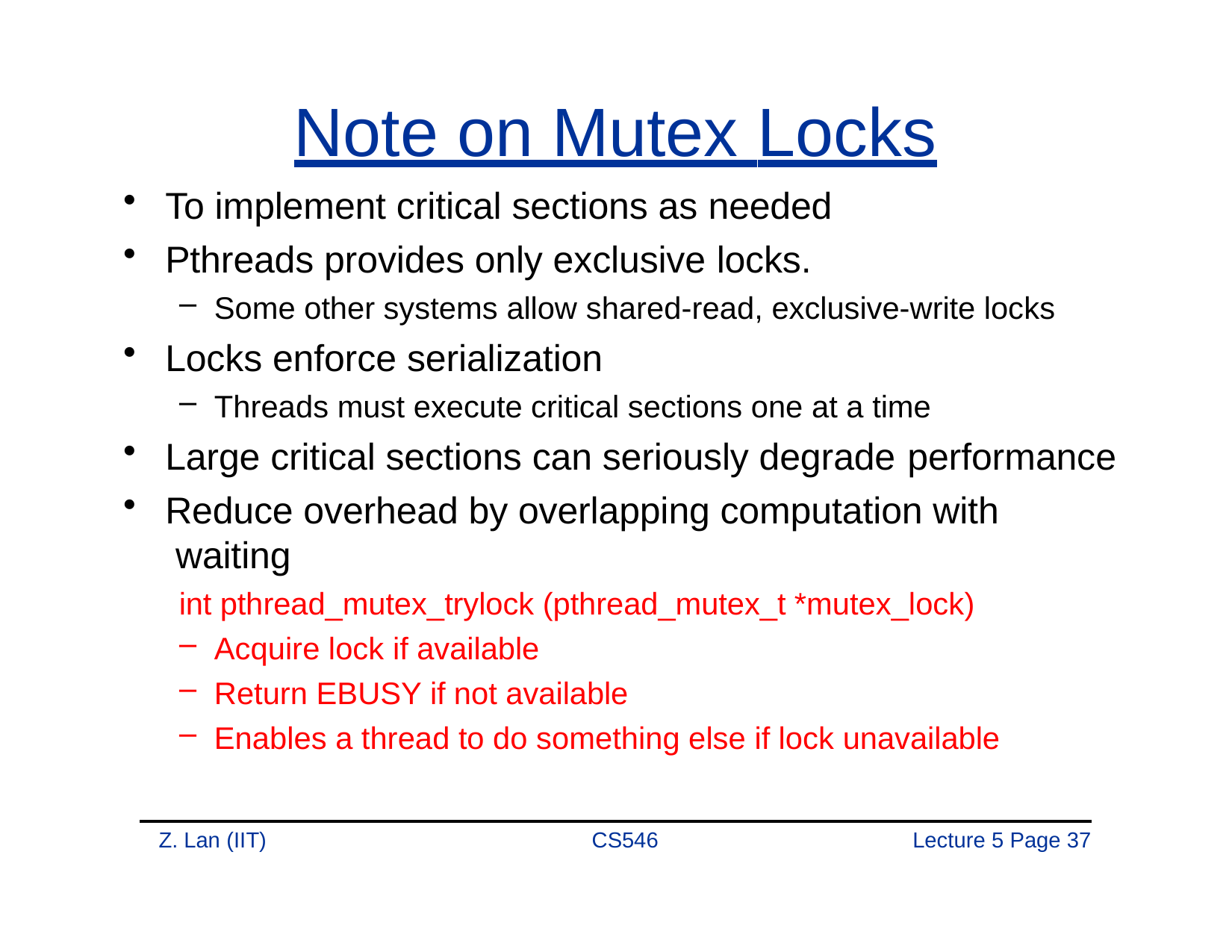

# Note on Mutex Locks
To implement critical sections as needed
Pthreads provides only exclusive locks.
Some other systems allow shared-read, exclusive-write locks
Locks enforce serialization
Threads must execute critical sections one at a time
Large critical sections can seriously degrade performance
Reduce overhead by overlapping computation with  waiting
int pthread_mutex_trylock (pthread_mutex_t *mutex_lock)
Acquire lock if available
Return EBUSY if not available
Enables a thread to do something else if lock unavailable

Z. Lan (IIT)

CS546
Lecture 5 Page 37